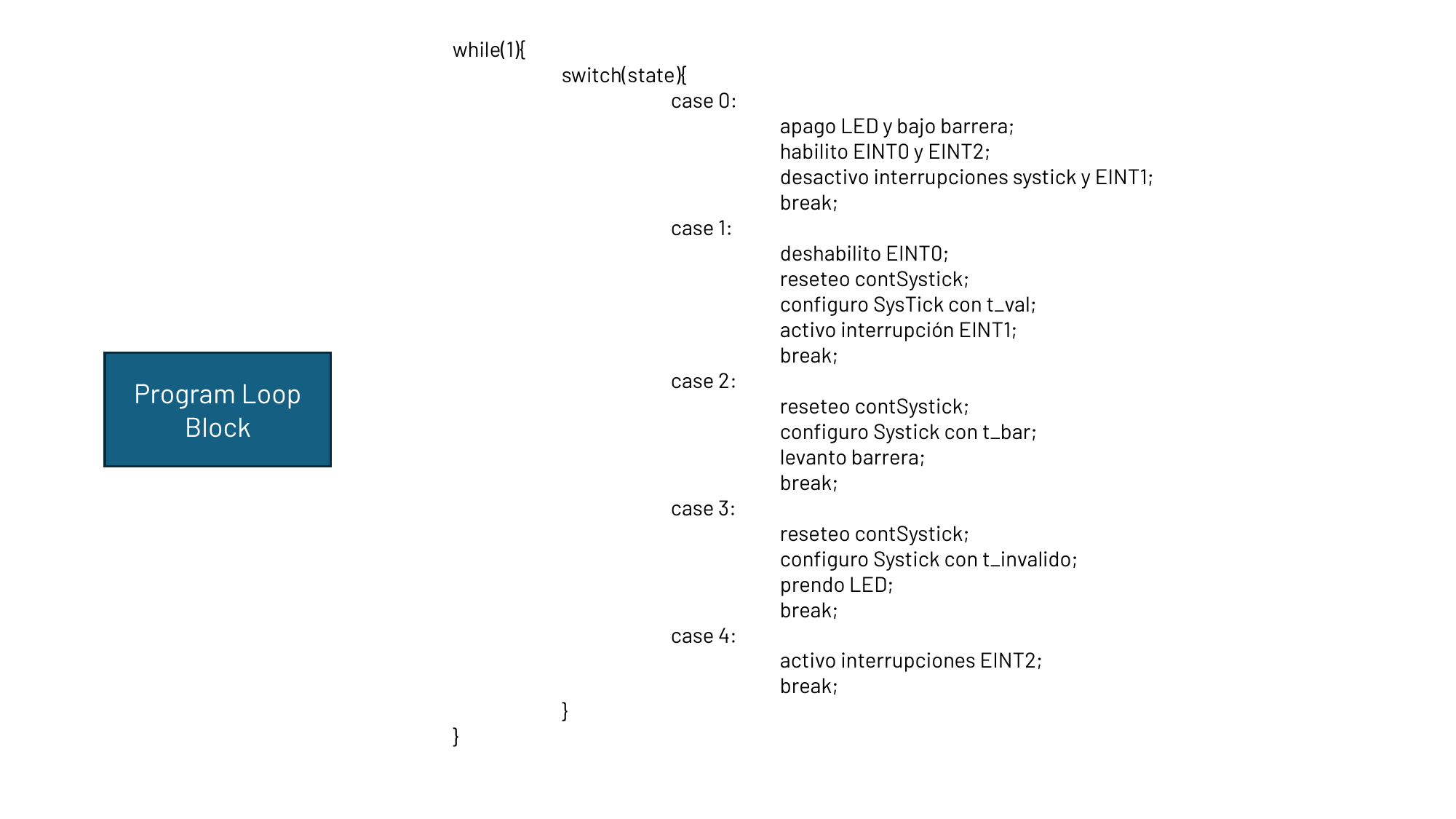

while(1){
 	switch(state){
		case 0:
			apago LED y bajo barrera;
			habilito EINT0 y EINT2;
			desactivo interrupciones systick y EINT1;
			break;
		case 1:
			deshabilito EINT0;
			reseteo contSystick;
			configuro SysTick con t_val;
			activo interrupción EINT1;
			break;
		case 2:
reseteo contSystick;
configuro Systick con t_bar;
			levanto barrera;
			break;
		case 3:
			reseteo contSystick;
			configuro Systick con t_invalido;
			prendo LED;
			break;
		case 4:
			activo interrupciones EINT2;
			break;
	}
}
Program Loop
Block